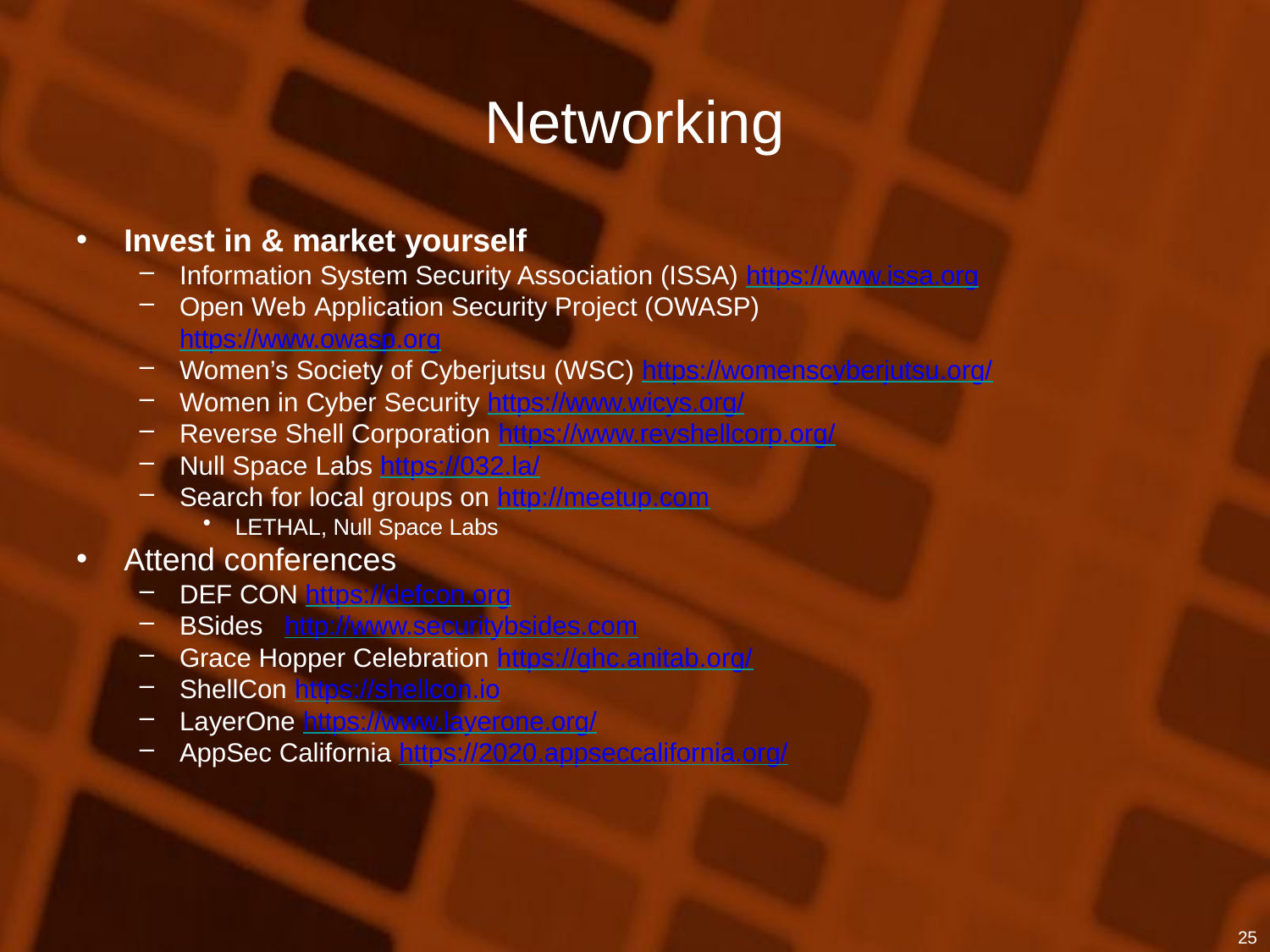

# Networking
Invest in & market yourself
Information System Security Association (ISSA) https://www.issa.org
Open Web Application Security Project (OWASP) https://www.owasp.org
Women’s Society of Cyberjutsu (WSC) https://womenscyberjutsu.org/
Women in Cyber Security https://www.wicys.org/
Reverse Shell Corporation https://www.revshellcorp.org/
Null Space Labs https://032.la/
Search for local groups on http://meetup.com
LETHAL, Null Space Labs
Attend conferences
DEF CON https://defcon.org
BSides	http://www.securitybsides.com
Grace Hopper Celebration https://ghc.anitab.org/
ShellCon https://shellcon.io
LayerOne https://www.layerone.org/
AppSec California https://2020.appseccalifornia.org/
25